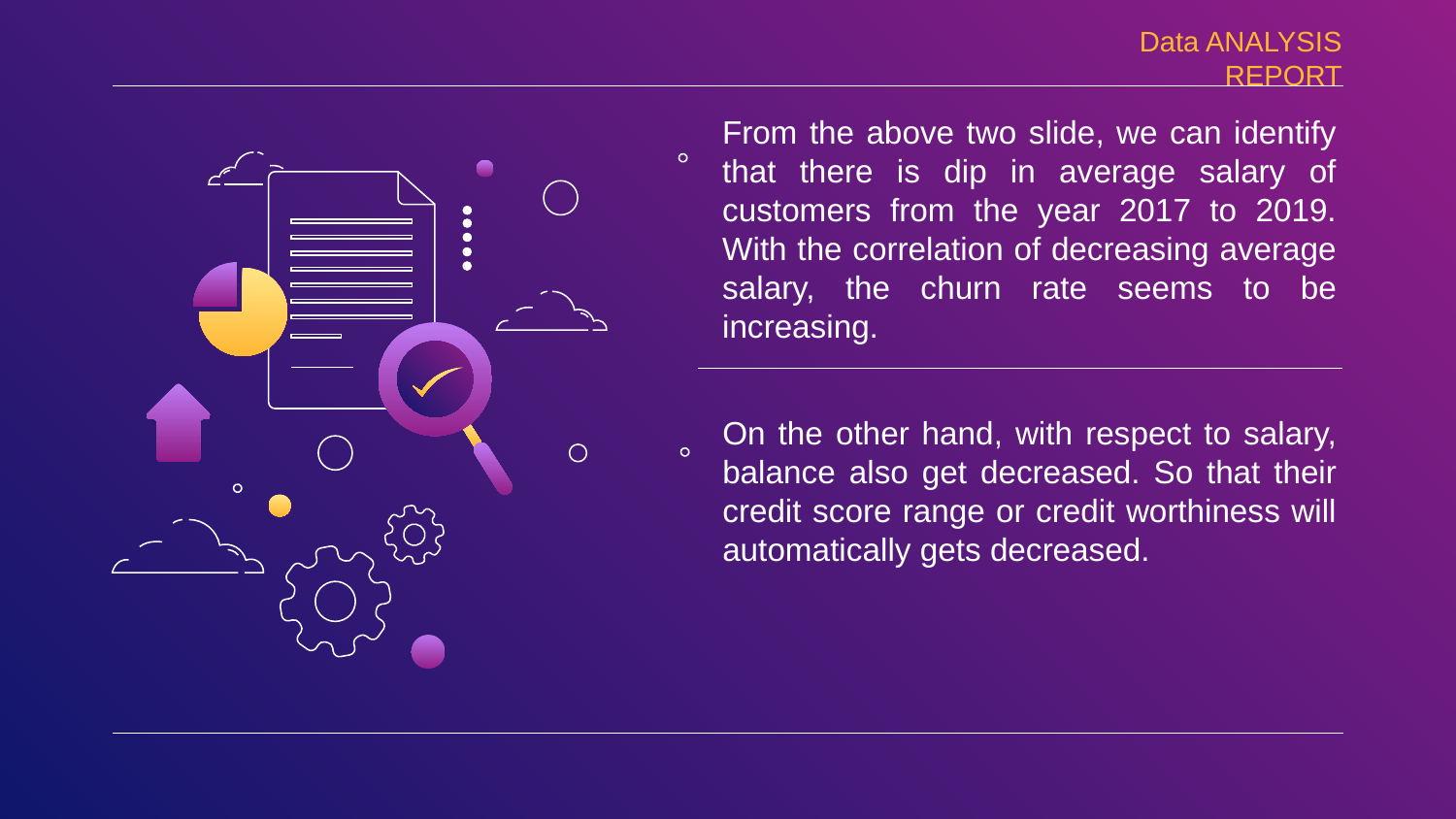

Data ANALYSIS REPORT

From the above two slide, we can identify that there is dip in average salary of customers from the year 2017 to 2019. With the correlation of decreasing average salary, the churn rate seems to be increasing.

On the other hand, with respect to salary, balance also get decreased. So that their credit score range or credit worthiness will automatically gets decreased.